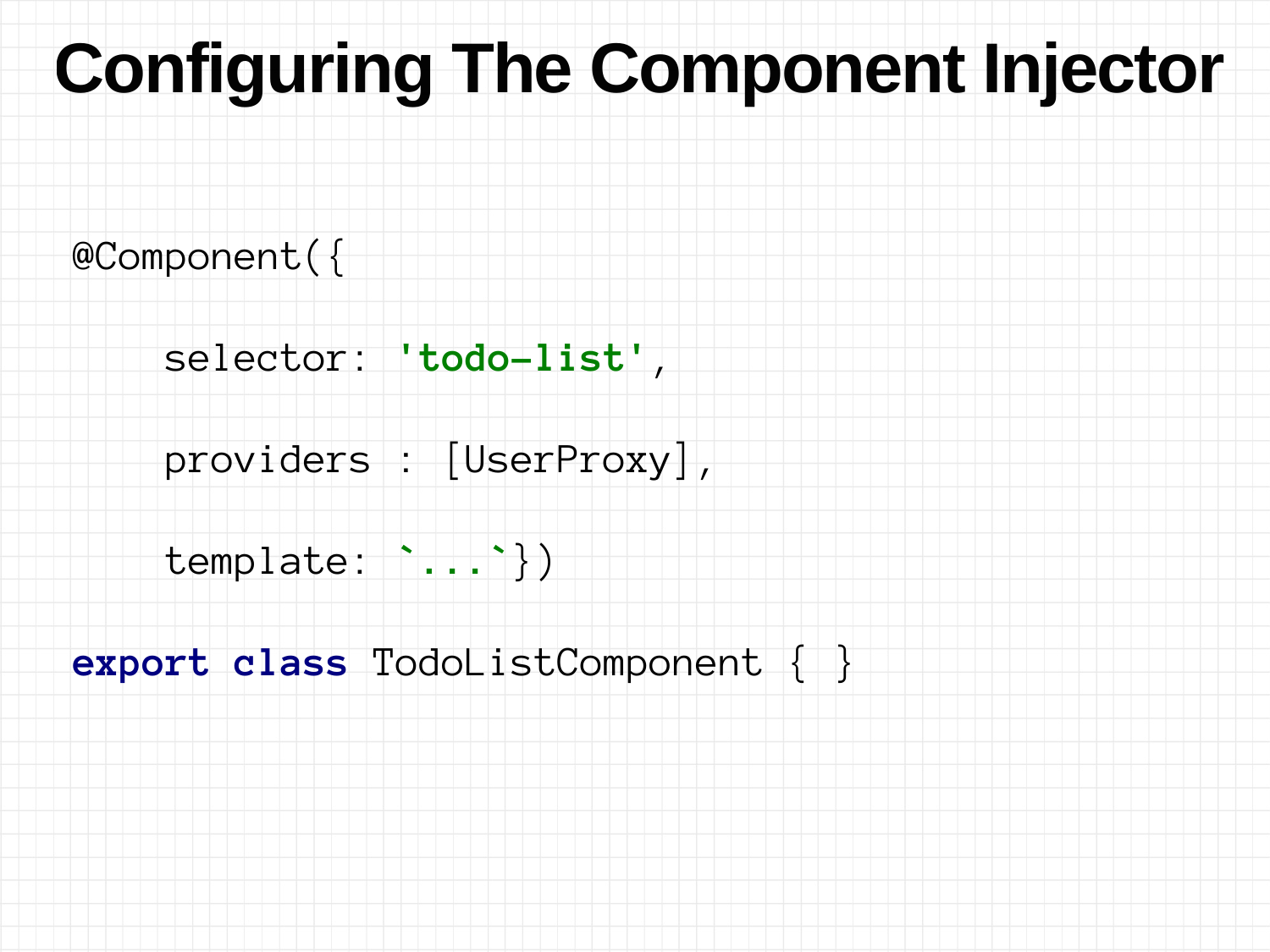

# Configuring The Component Injector
@Component({
    selector: 'todo-list',
    providers : [UserProxy],
    template: `...`})
export class TodoListComponent { }